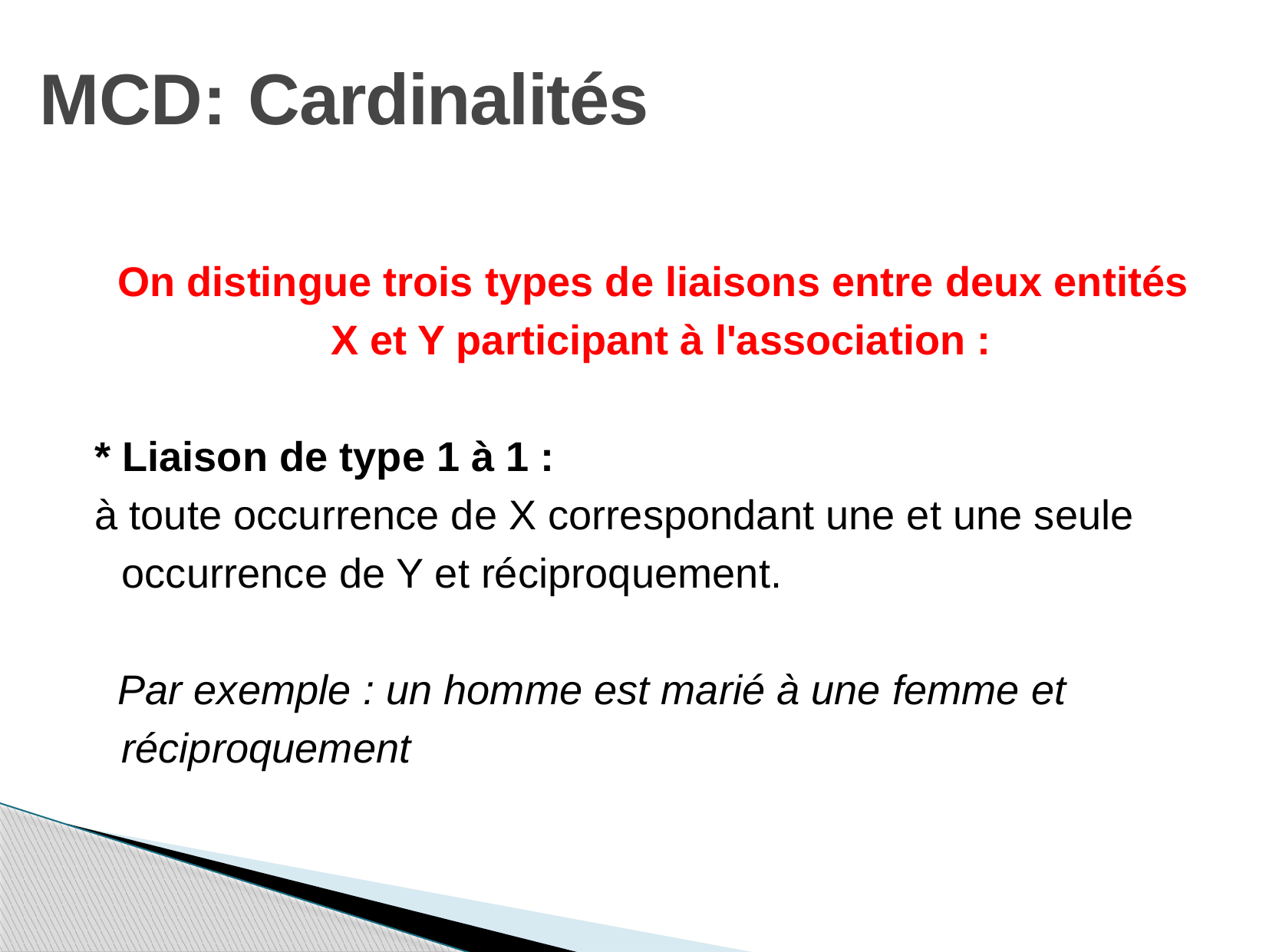

MCD: Cardinalités
 On distingue trois types de liaisons entre deux entités X et Y participant à l'association :

* Liaison de type 1 à 1 :
à toute occurrence de X correspondant une et une seule occurrence de Y et réciproquement.

  Par exemple : un homme est marié à une femme et réciproquement